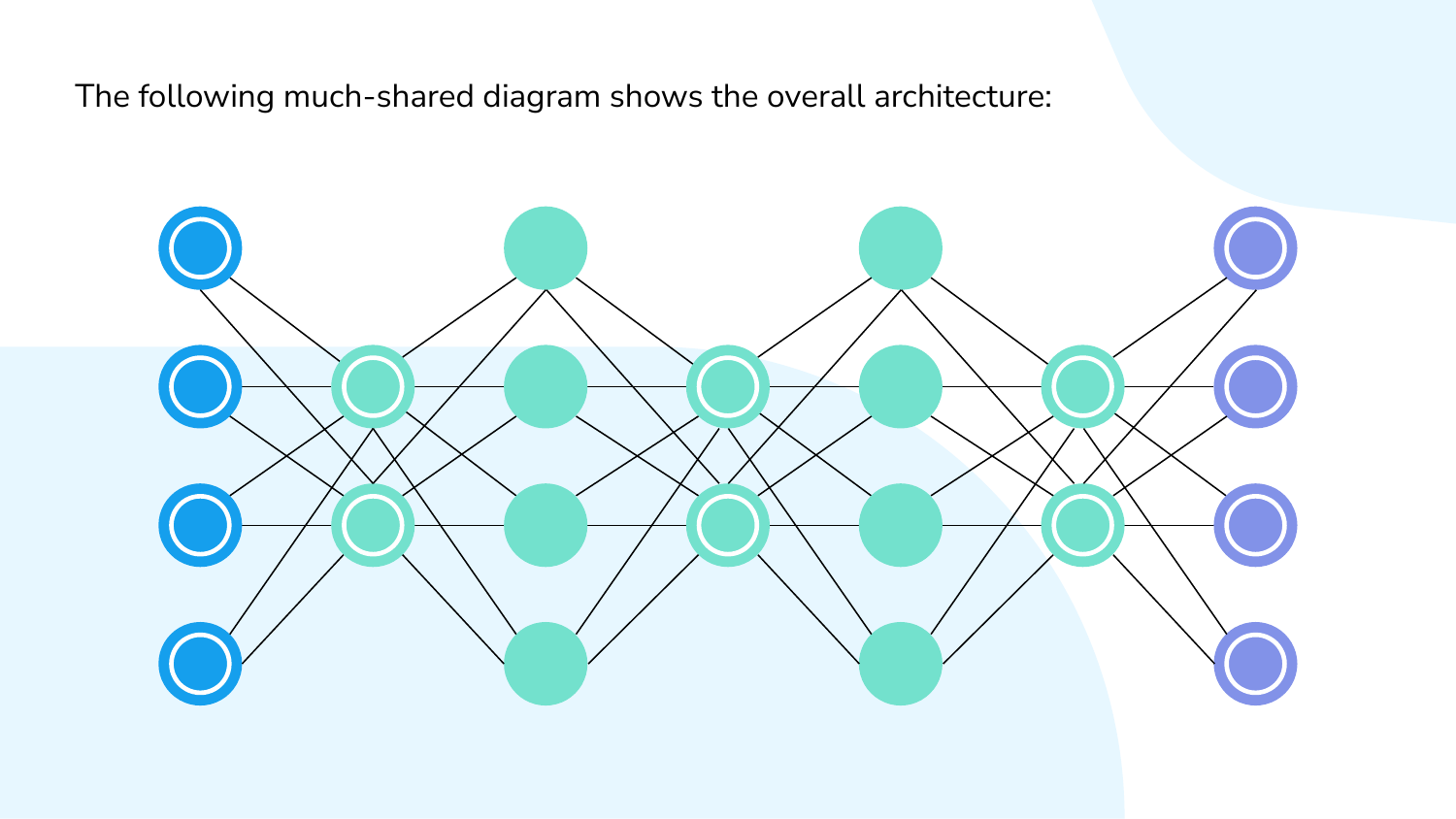

The following much-shared diagram shows the overall architecture: